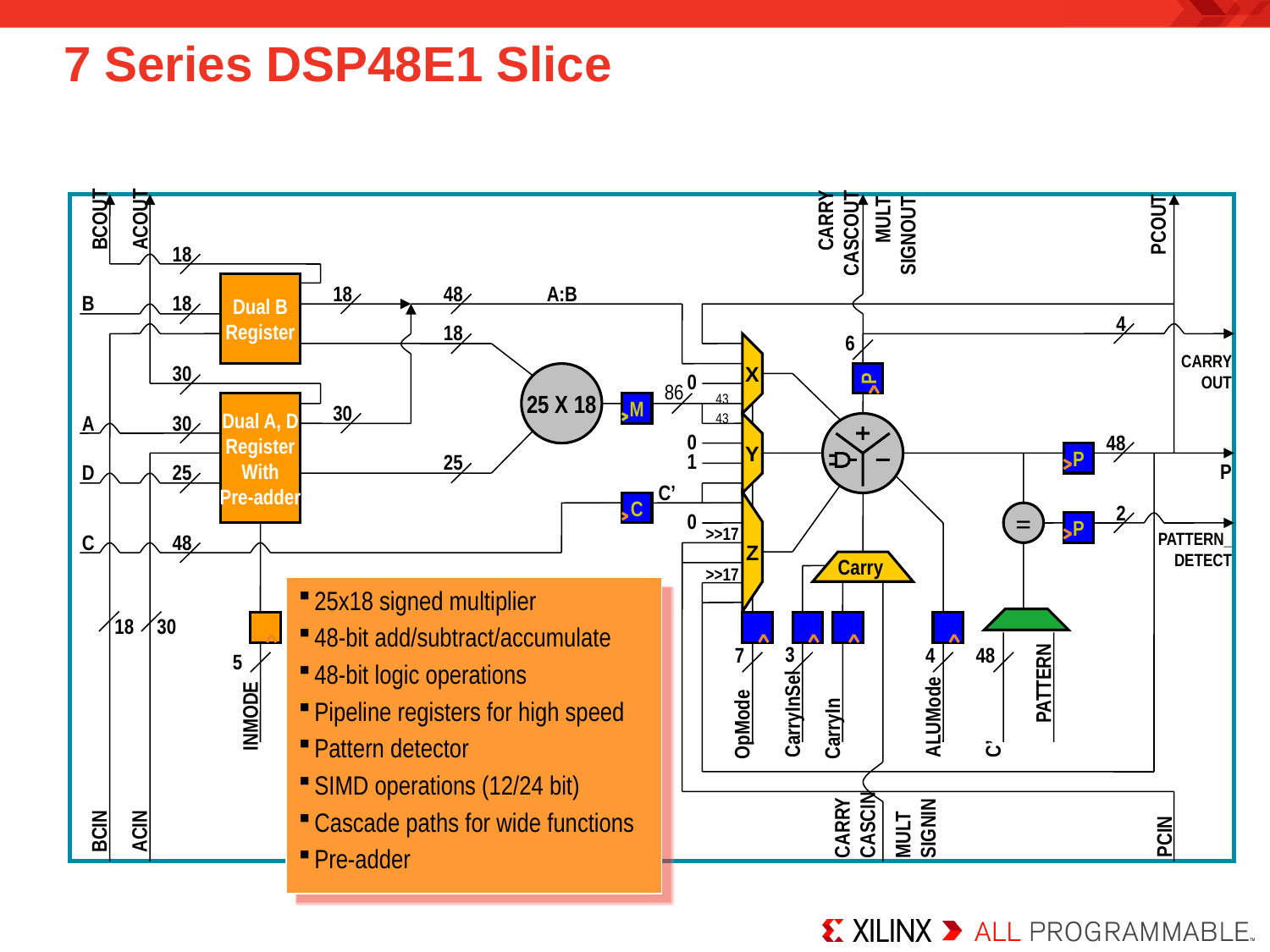

# 7 Series DSP48E1 Slice

BCOUT
ACOUT
CARRY
CASCOUT
PCOUT
MULT
SIGNOUT
18

Dual B
Register
18
48
A:B

B
18

4
18

6

CARRY
OUT
30

0
P

X
25 X 18

86

43

Dual A, D
Register
With
Pre-adder
30
M

A
30

43

0

48

1

25

Y
P

P
D

25

C’

C

2
0

=
P

>>17
PATTERN_
DETECT
C
48

Z

Carry

>>17

25x18 signed multiplier
48-bit add/subtract/accumulate
48-bit logic operations
Pipeline registers for high speed
Pattern detector
SIMD operations (12/24 bit)
Cascade paths for wide functions
Pre-adder

18
30

3
7
4
48

5

INMODE
PATTERN
CarryInSel
ALUMode
C’
OpMode
CarryIn

CARRY
CASCIN
MULT
SIGNIN

BCIN
ACIN
PCIN